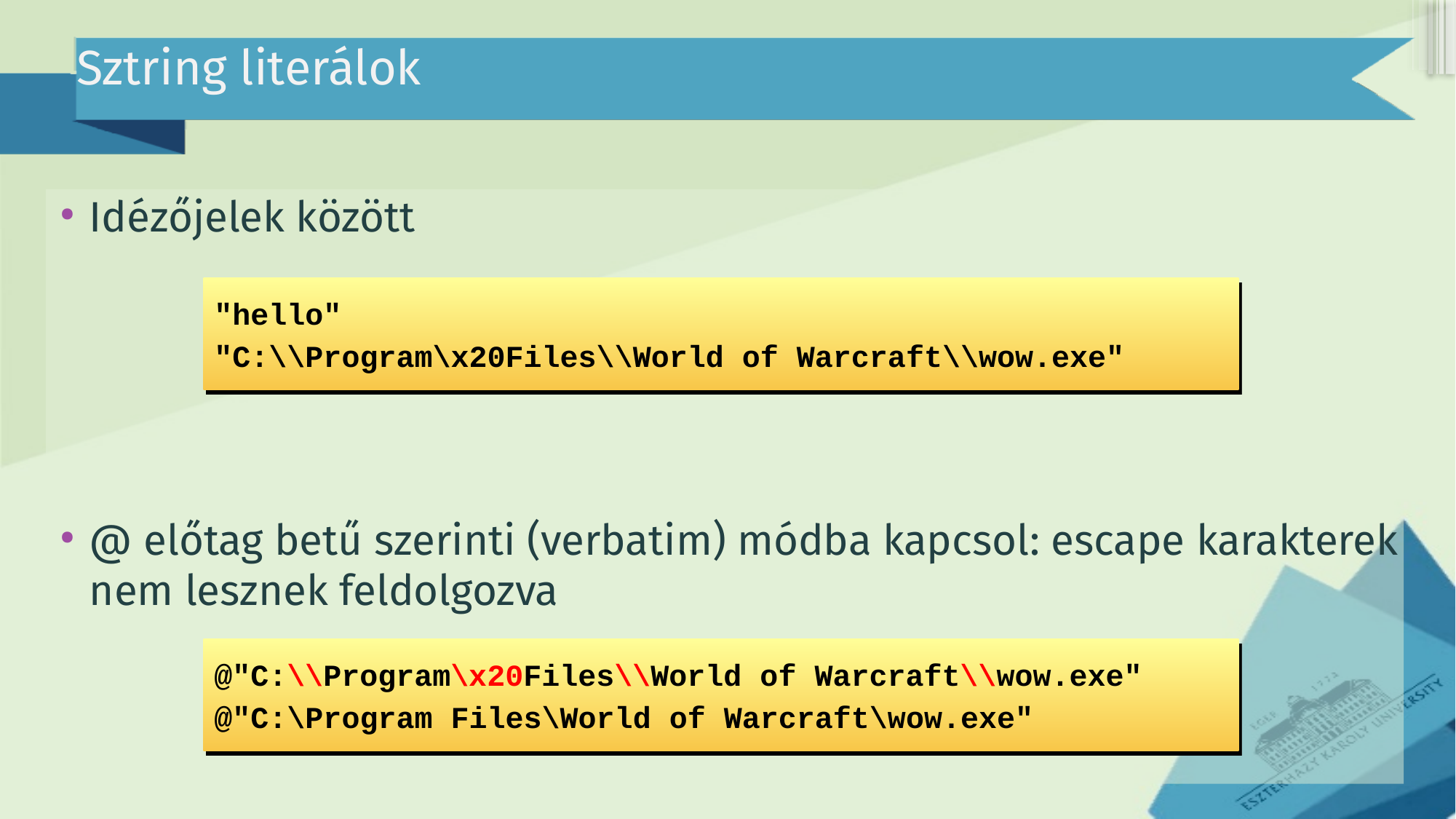

# Sztring literálok
Idézőjelek között

@ előtag betű szerinti (verbatim) módba kapcsol: escape karakterek nem lesznek feldolgozva

"hello"
"C:\\Program\x20Files\\World of Warcraft\\wow.exe"
@"C:\\Program\x20Files\\World of Warcraft\\wow.exe"
@"C:\Program Files\World of Warcraft\wow.exe"